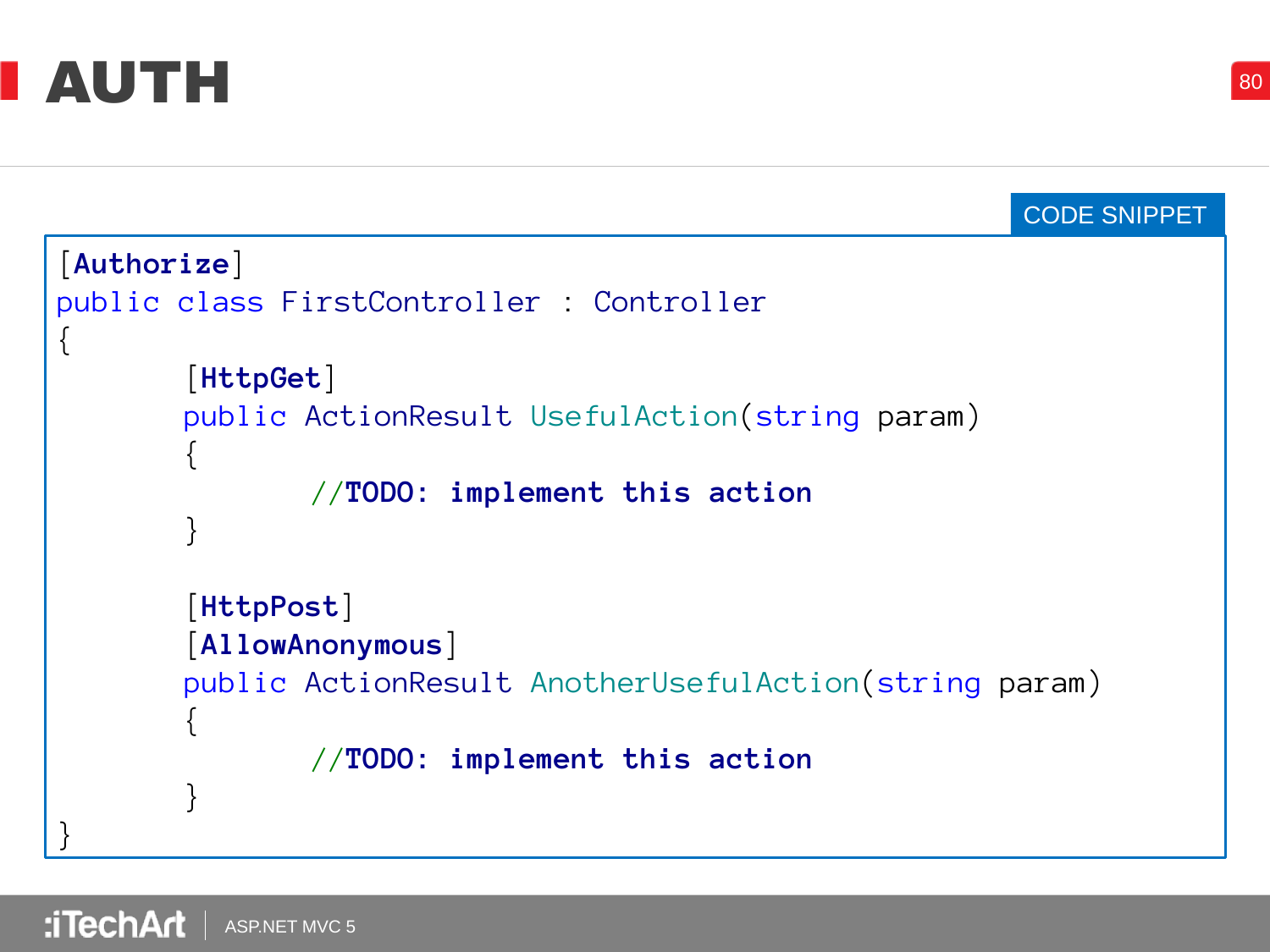

# auth
CODE SNIPPET
[Authorize]
public class FirstController : Controller
{
	[HttpGet]
	public ActionResult UsefulAction(string param)
	{
		//TODO: implement this action
	}

	[HttpPost]
	[AllowAnonymous]
	public ActionResult AnotherUsefulAction(string param)
	{
		//TODO: implement this action
	}
}
ASP.NET MVC 5